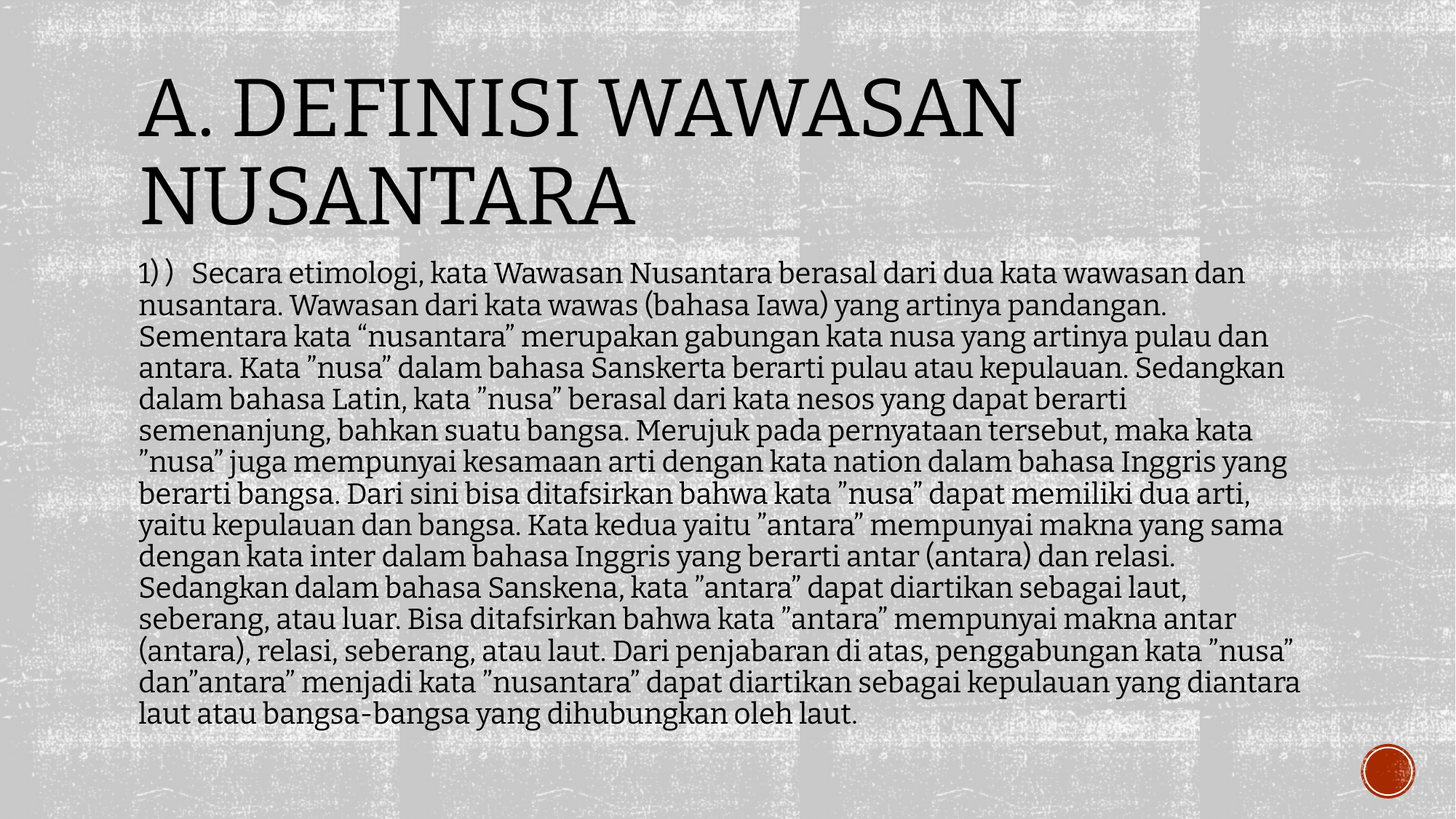

# a. Definisi wawasan nusantara
1) )   Secara etimologi, kata Wawasan Nusantara berasal dari dua kata wawasan dan nusantara. Wawasan dari kata wawas (bahasa Iawa) yang artinya pandangan. Sementara kata “nusantara” merupakan gabungan kata nusa yang artinya pulau dan antara. Kata ”nusa” dalam bahasa Sanskerta berarti pulau atau kepulauan. Sedangkan dalam bahasa Latin, kata ”nusa” berasal dari kata nesos yang dapat berarti semenanjung, bahkan suatu bangsa. Merujuk pada pernyataan tersebut, maka kata ”nusa” juga mempunyai kesamaan arti dengan kata nation dalam bahasa Inggris yang berarti bangsa. Dari sini bisa ditafsirkan bahwa kata ”nusa” dapat memiliki dua arti, yaitu kepulauan dan bangsa. Kata kedua yaitu ”antara” mempunyai makna yang sama dengan kata inter dalam bahasa Inggris yang berarti antar (antara) dan relasi. Sedangkan dalam bahasa Sanskena, kata ”antara” dapat diartikan sebagai laut, seberang, atau luar. Bisa ditafsirkan bahwa kata ”antara” mempunyai makna antar (antara), relasi, seberang, atau laut. Dari penjabaran di atas, penggabungan kata ”nusa” dan”antara” menjadi kata ”nusantara” dapat diartikan sebagai kepulauan yang diantara laut atau bangsa-bangsa yang dihubungkan oleh laut.